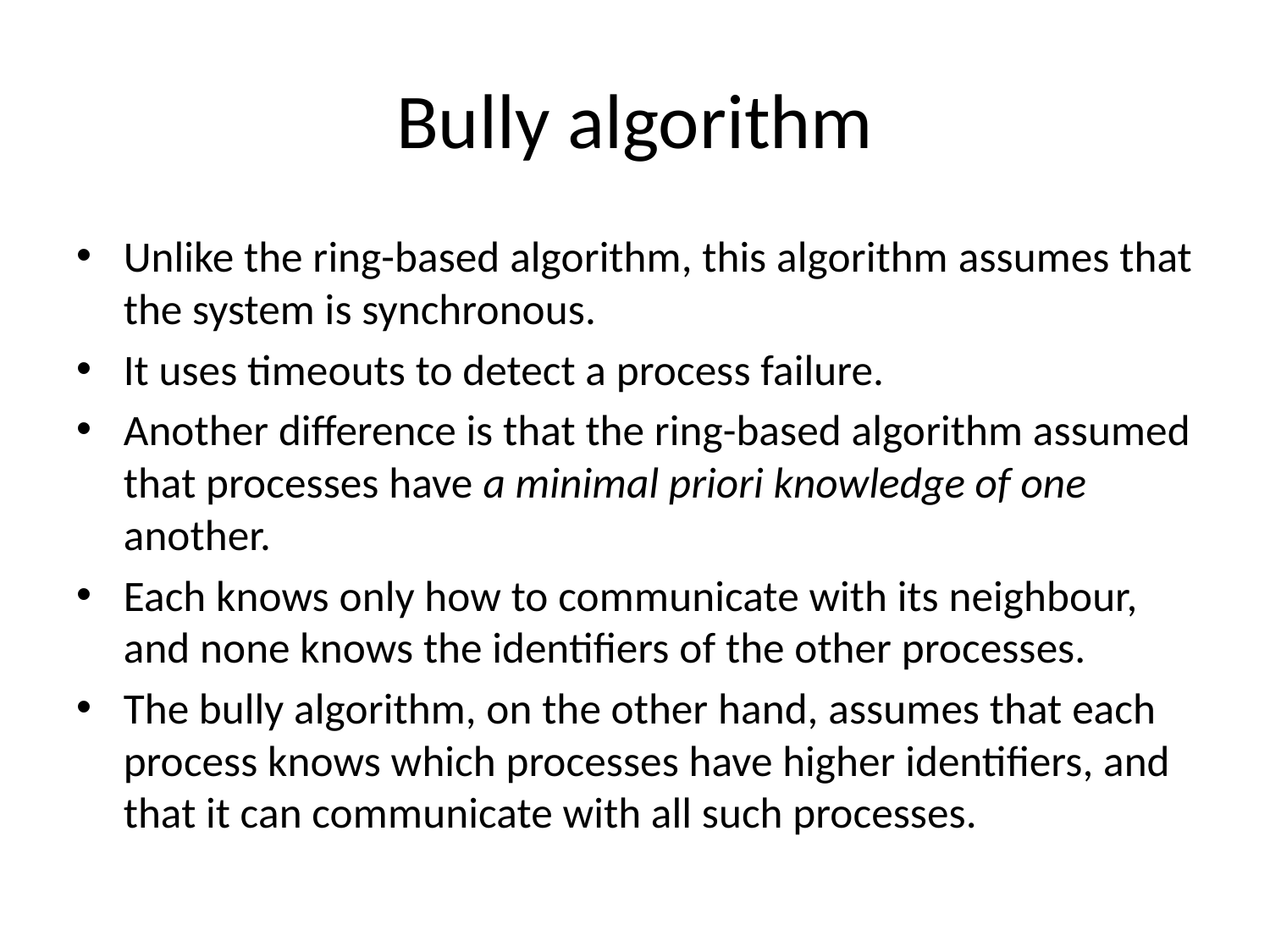

# Bully algorithm
Unlike the ring-based algorithm, this algorithm assumes that the system is synchronous.
It uses timeouts to detect a process failure.
Another difference is that the ring-based algorithm assumed that processes have a minimal priori knowledge of one another.
Each knows only how to communicate with its neighbour, and none knows the identifiers of the other processes.
The bully algorithm, on the other hand, assumes that each process knows which processes have higher identifiers, and that it can communicate with all such processes.